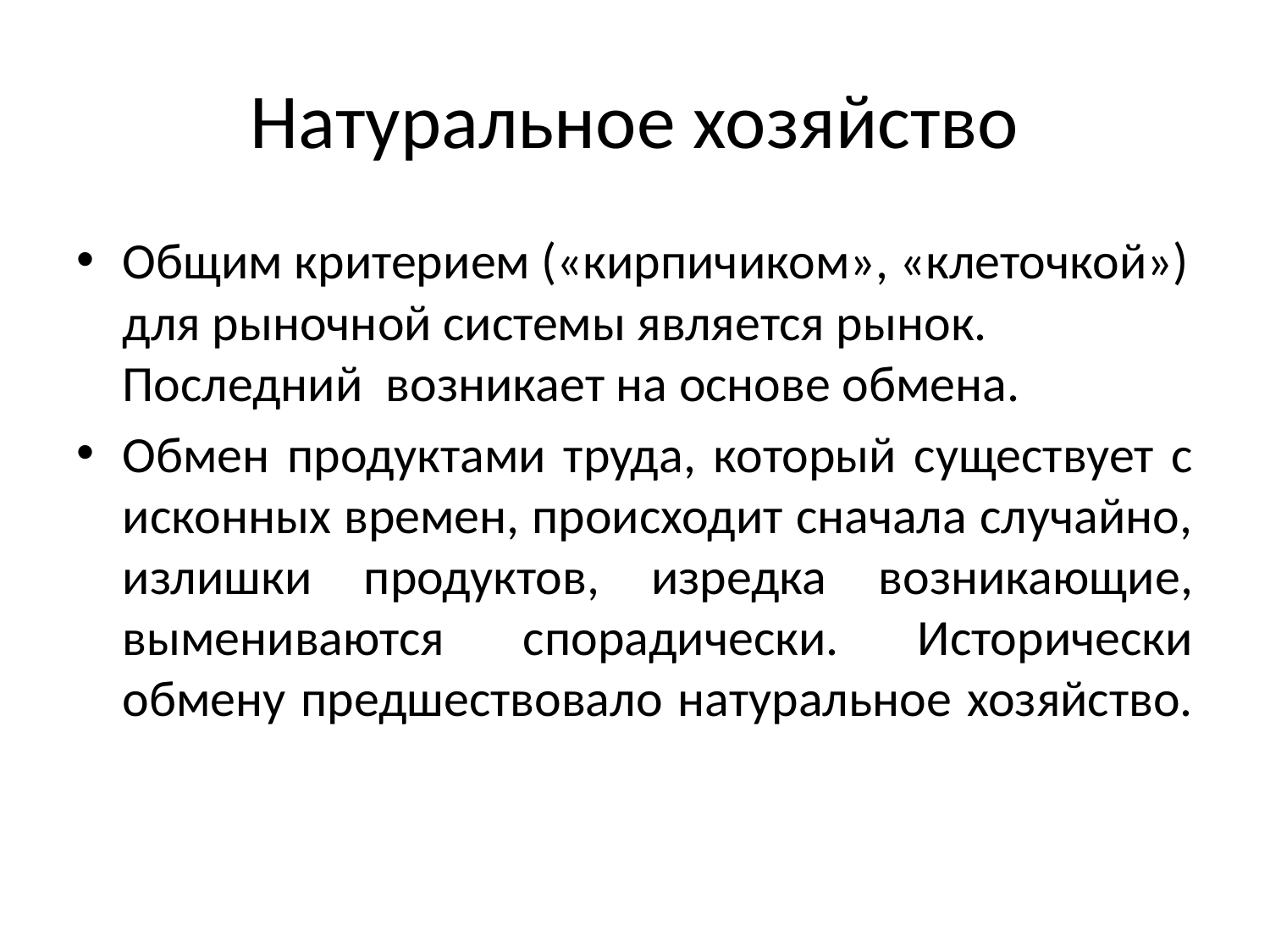

# Натуральное хозяйство
Общим критерием («кирпичиком», «клеточкой») для рыночной системы является рынок. Последний  возникает на основе обмена.
Обмен продуктами труда, который существует с исконных времен, происходит сначала случайно, излишки продуктов, изредка возникающие, вымениваются спорадически. Исторически обмену предшествовало натуральное хозяйство.